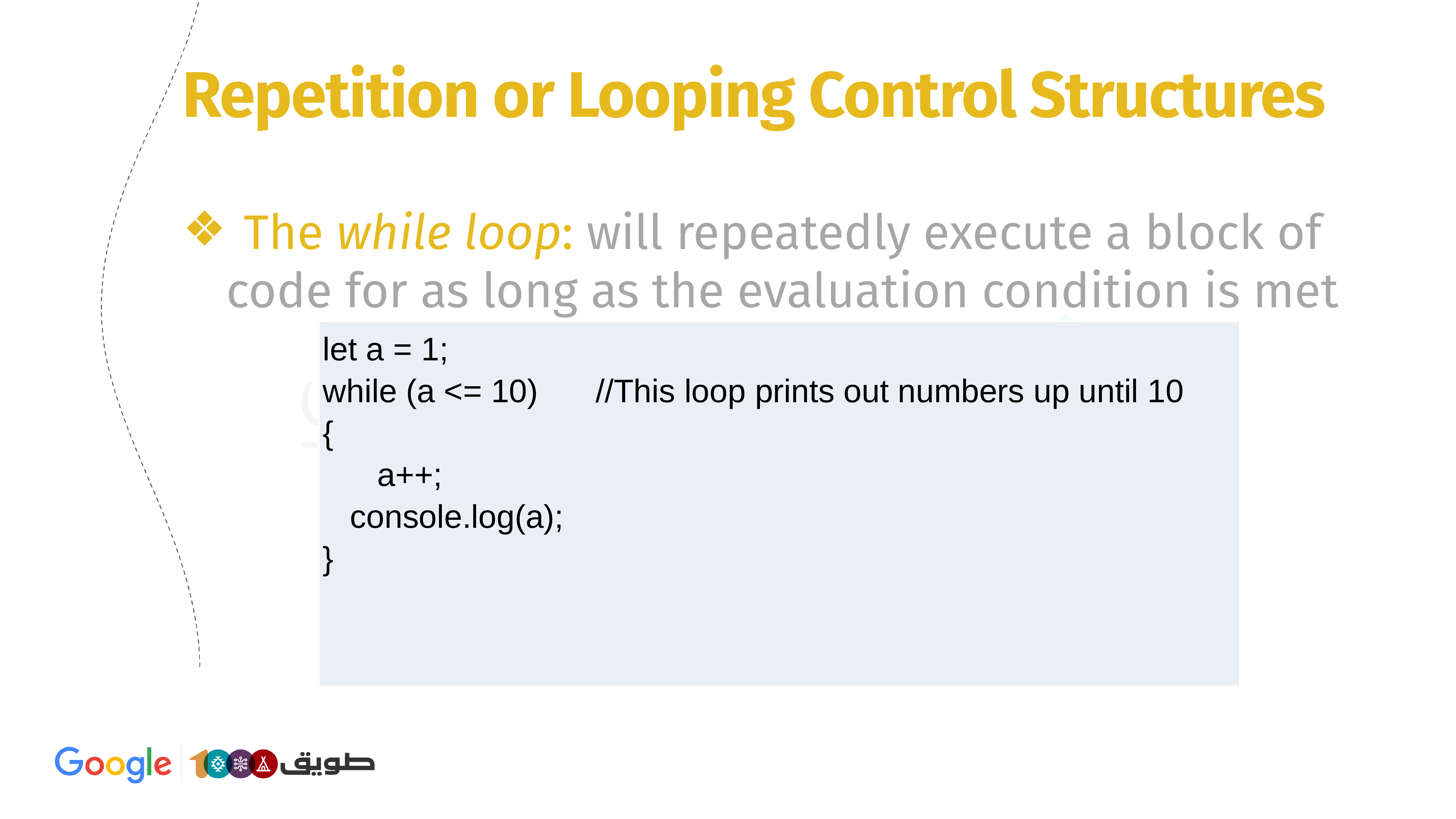

# Repetition or Looping Control Structures
The while loop: will repeatedly execute a block of code for as long as the evaluation condition is met
| let a = 1; while (a <= 10) //This loop prints out numbers up until 10 { a++; console.log(a); } |
| --- |